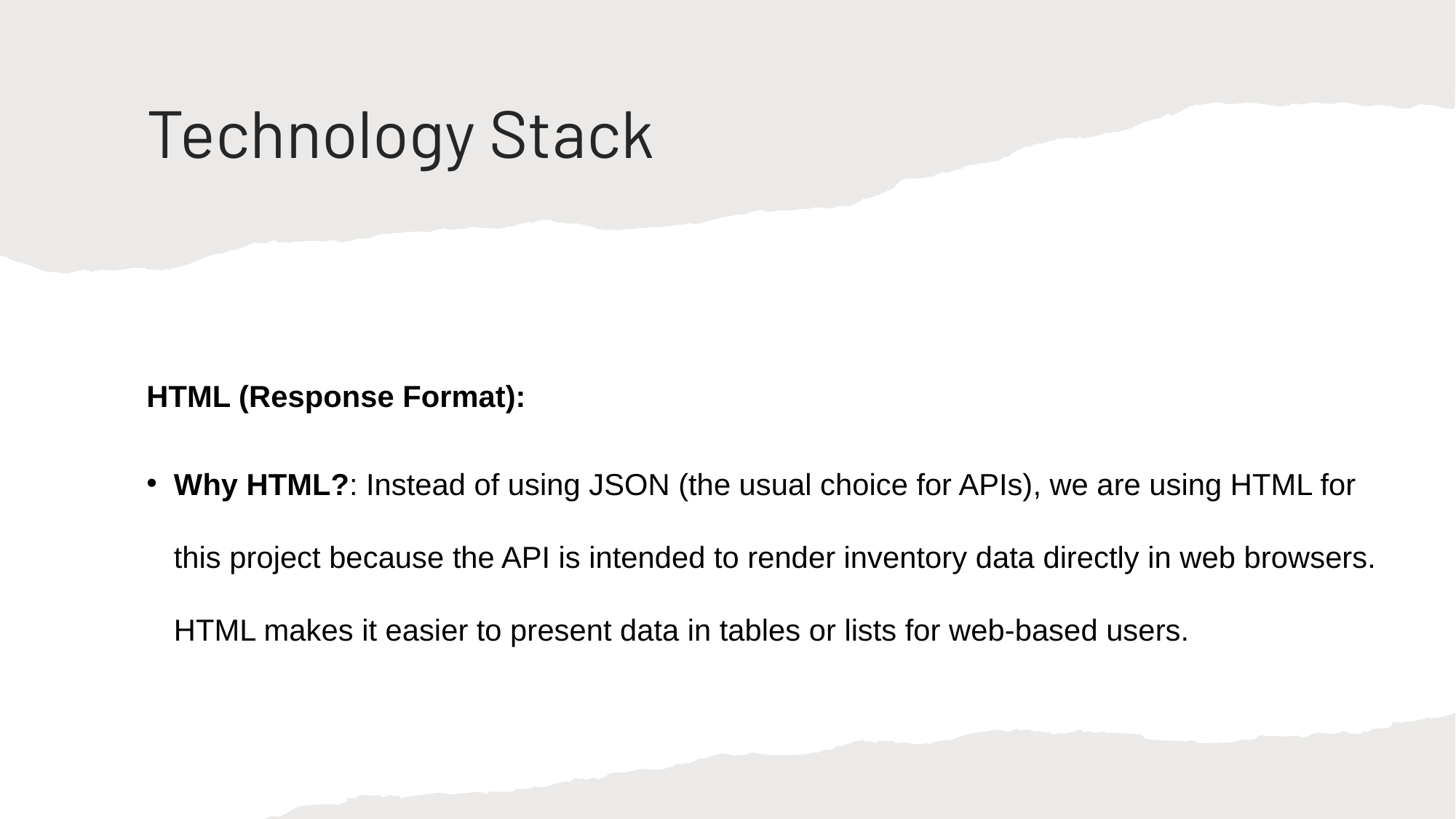

# Technology Stack
HTML (Response Format):
Why HTML?: Instead of using JSON (the usual choice for APIs), we are using HTML for this project because the API is intended to render inventory data directly in web browsers. HTML makes it easier to present data in tables or lists for web-based users.